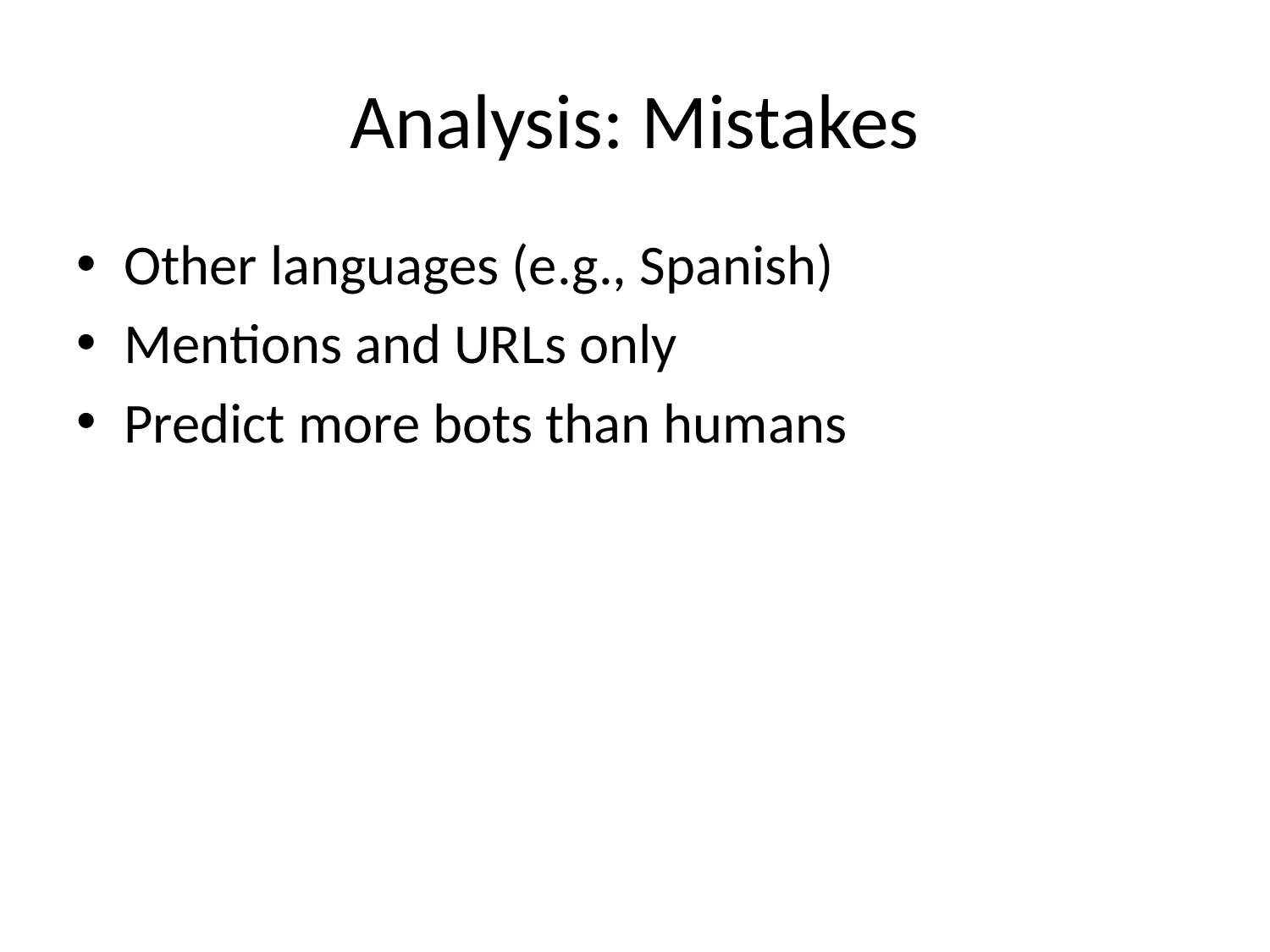

# Analysis: Mistakes
Other languages (e.g., Spanish)
Mentions and URLs only
Predict more bots than humans